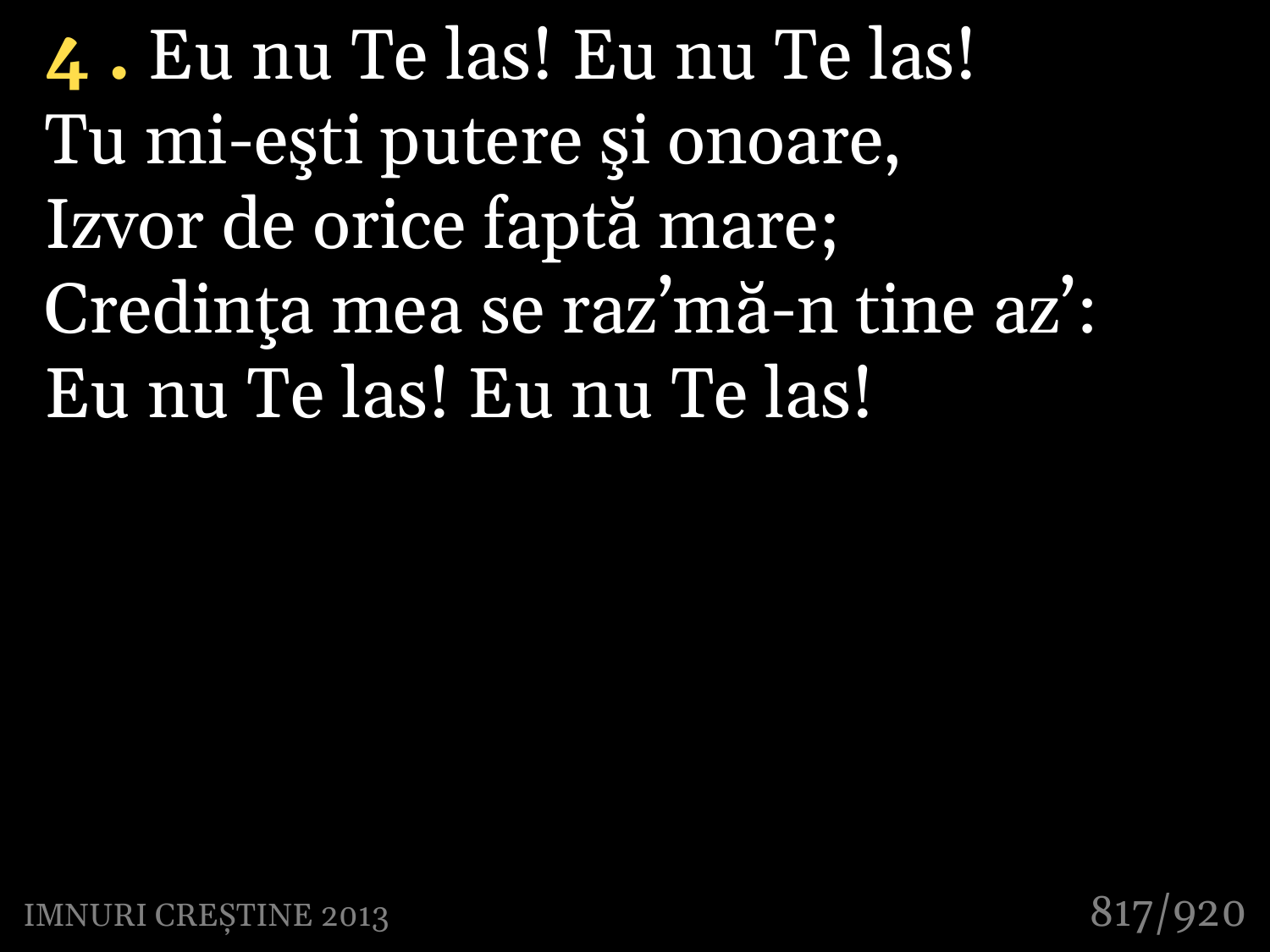

4 . Eu nu Te las! Eu nu Te las!
Tu mi-eşti putere şi onoare,
Izvor de orice faptă mare;
Credinţa mea se raz’mă-n tine az’:
Eu nu Te las! Eu nu Te las!
817/920
IMNURI CREȘTINE 2013